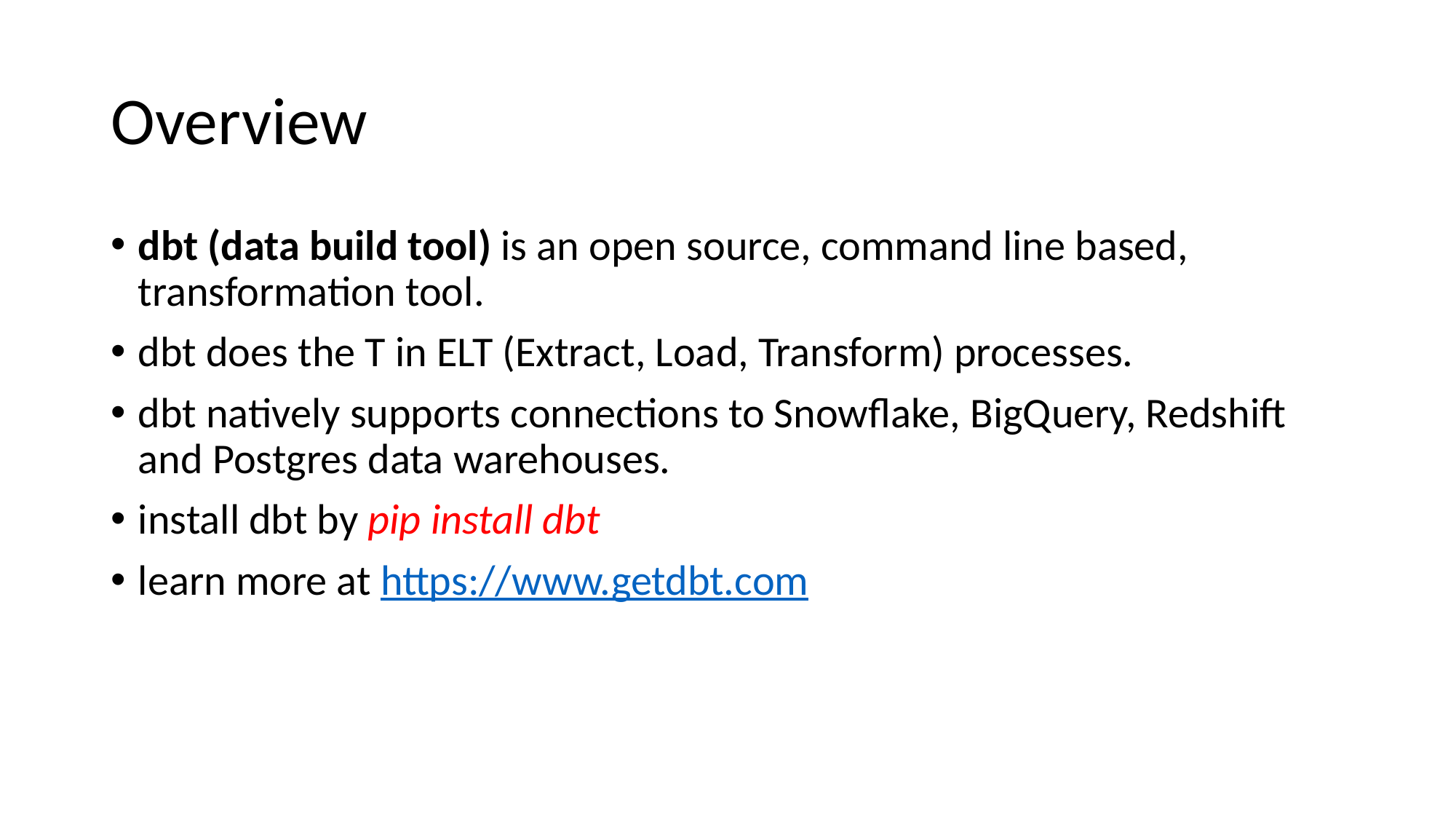

# Overview
dbt (data build tool) is an open source, command line based, transformation tool.
dbt does the T in ELT (Extract, Load, Transform) processes.
dbt natively supports connections to Snowflake, BigQuery, Redshift and Postgres data warehouses.
install dbt by pip install dbt
learn more at https://www.getdbt.com